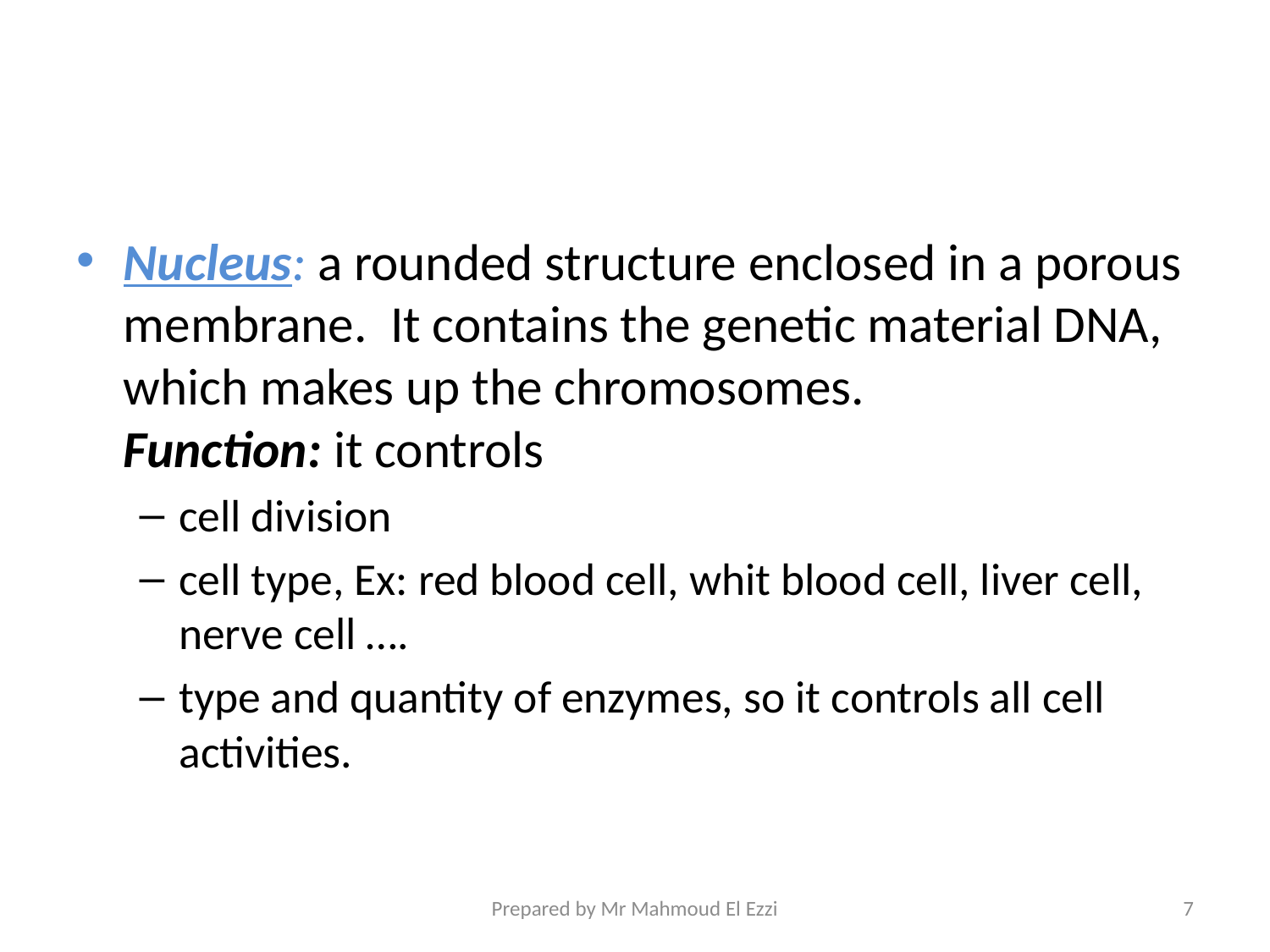

#
Nucleus: a rounded structure enclosed in a porous membrane.  It contains the genetic material DNA, which makes up the chromosomes.
Function: it controls
cell division
cell type, Ex: red blood cell, whit blood cell, liver cell, nerve cell ….
type and quantity of enzymes, so it controls all cell activities.
Prepared by Mr Mahmoud El Ezzi
7